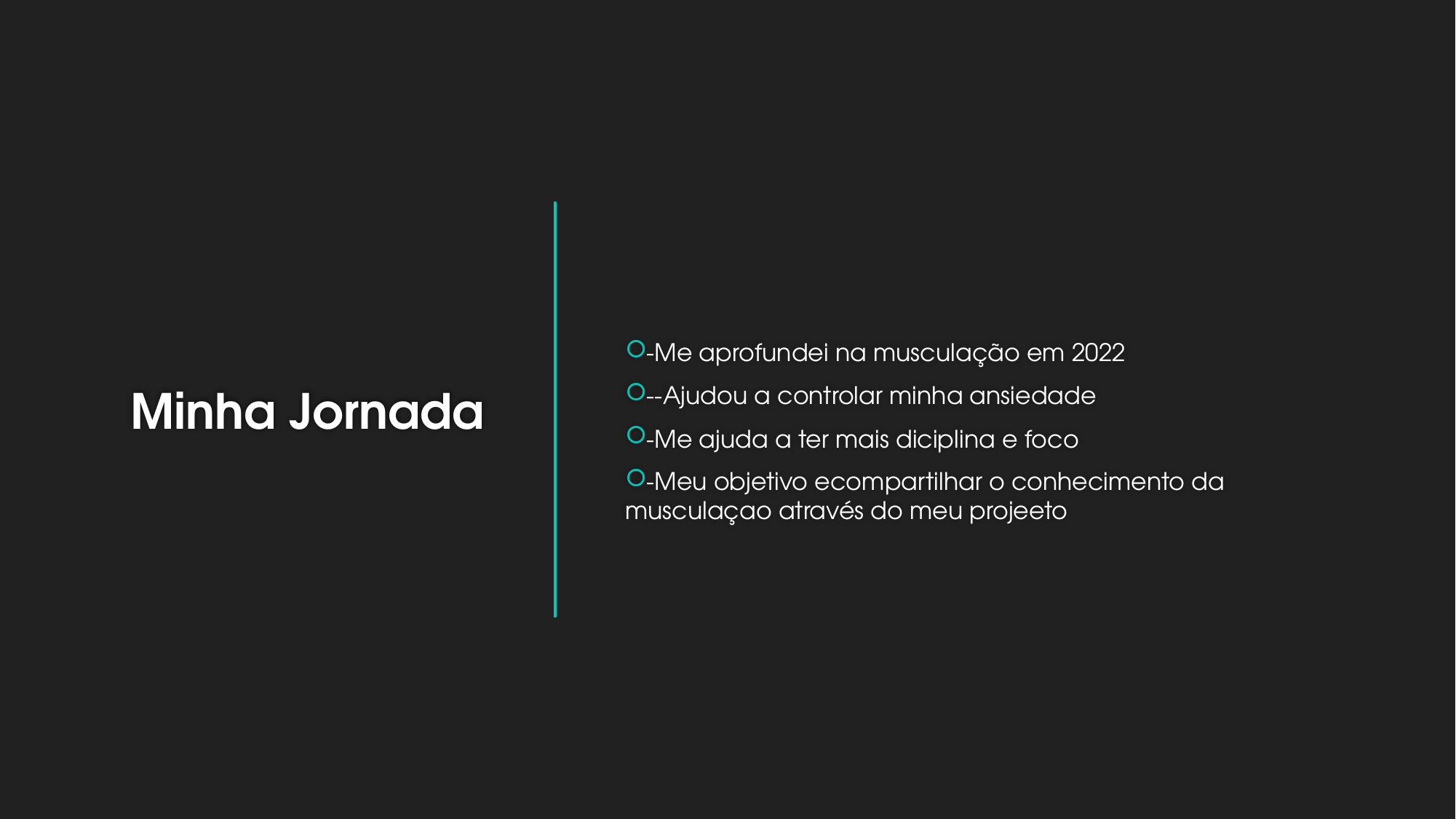

-Me aprofundei na musculação em 2022
--Ajudou a controlar minha ansiedade
-Me ajuda a ter mais diciplina e foco
-Meu objetivo ecompartilhar o conhecimento da musculaçao através do meu projeeto
# Minha Jornada